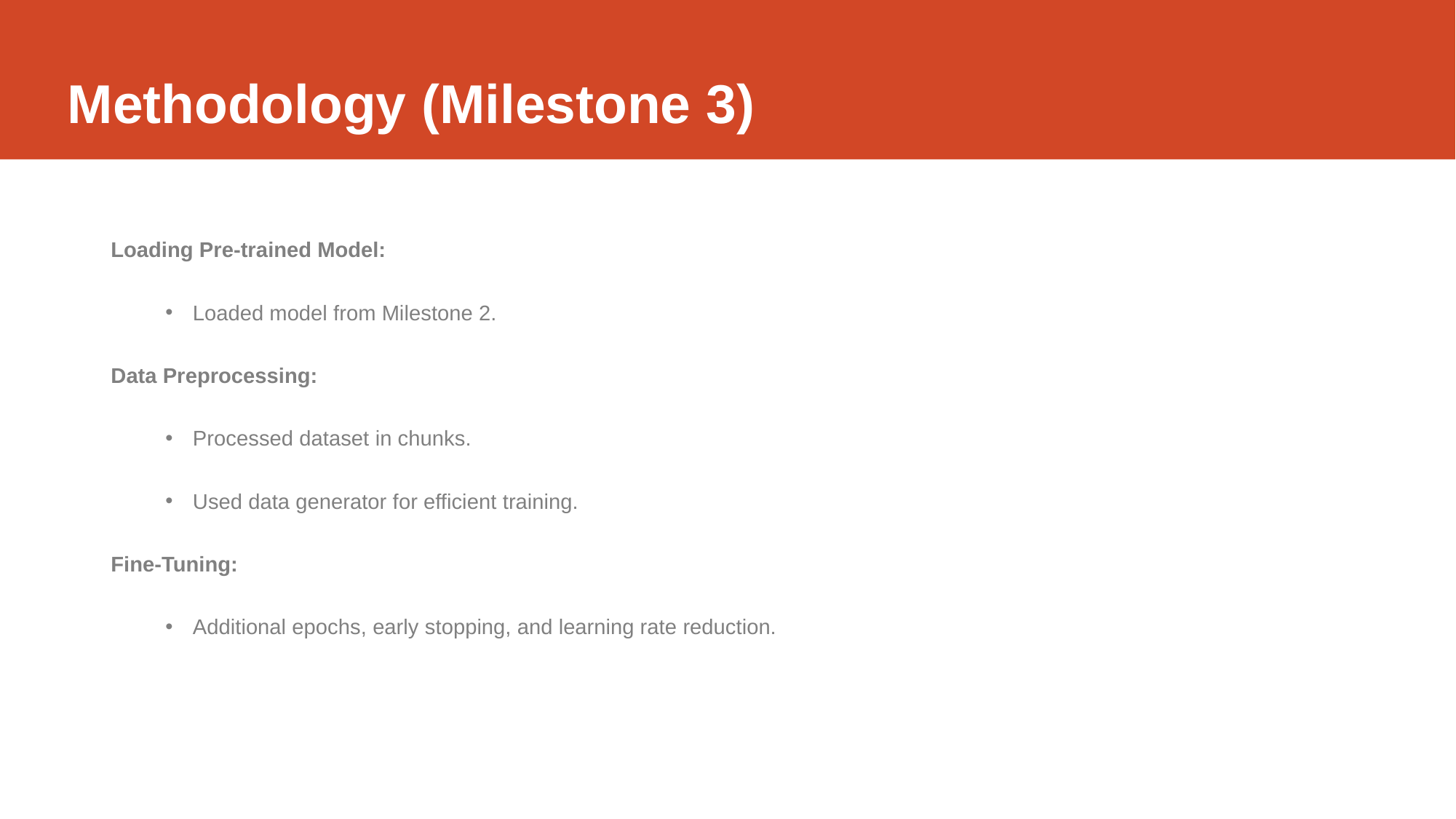

# Methodology (Milestone 3)
Loading Pre-trained Model:
Loaded model from Milestone 2.
Data Preprocessing:
Processed dataset in chunks.
Used data generator for efficient training.
Fine-Tuning:
Additional epochs, early stopping, and learning rate reduction.